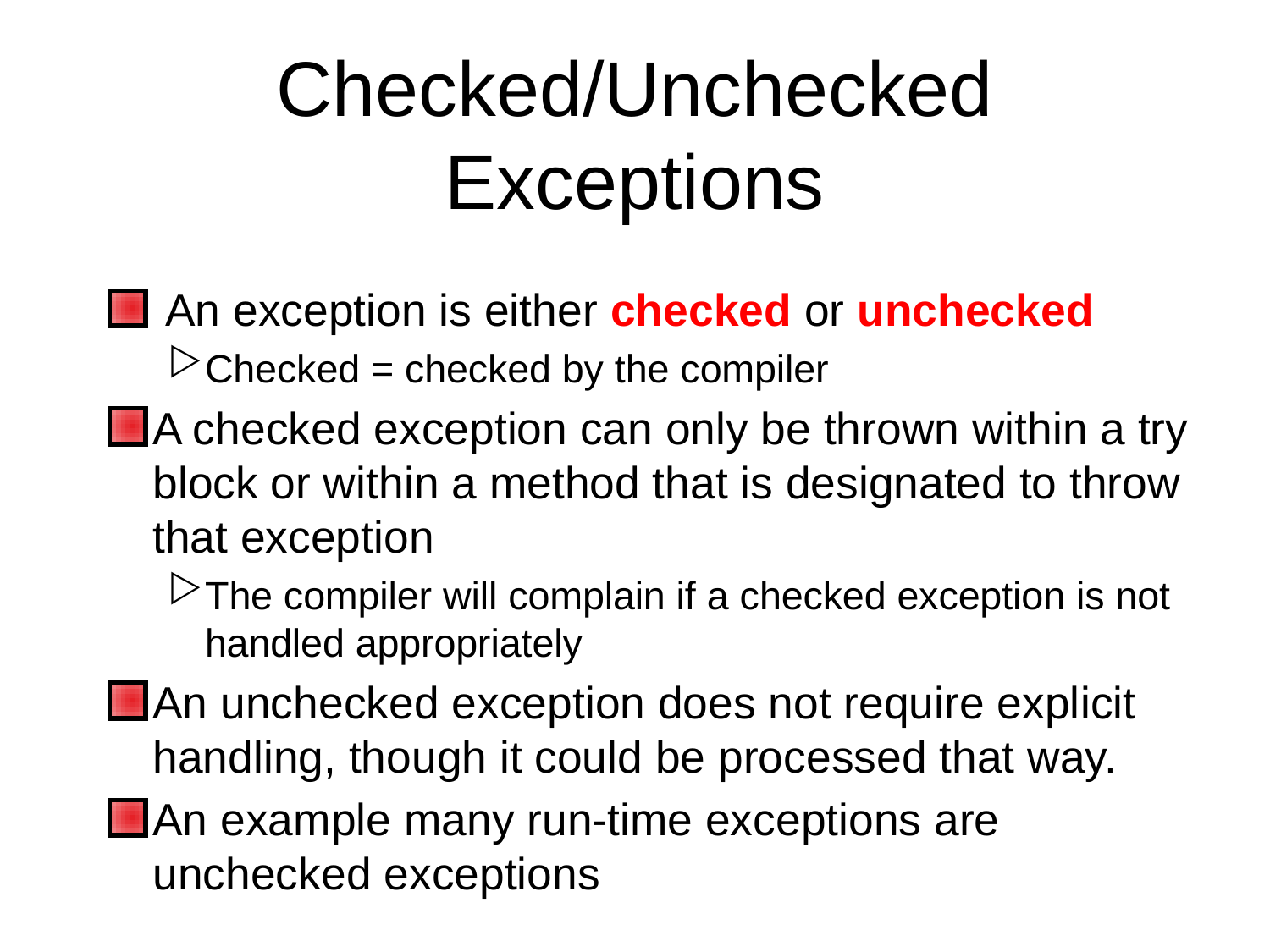

# Checked/Unchecked Exceptions
 An exception is either checked or unchecked
Checked = checked by the compiler
A checked exception can only be thrown within a try block or within a method that is designated to throw that exception
The compiler will complain if a checked exception is not handled appropriately
An unchecked exception does not require explicit handling, though it could be processed that way.
An example many run-time exceptions are unchecked exceptions